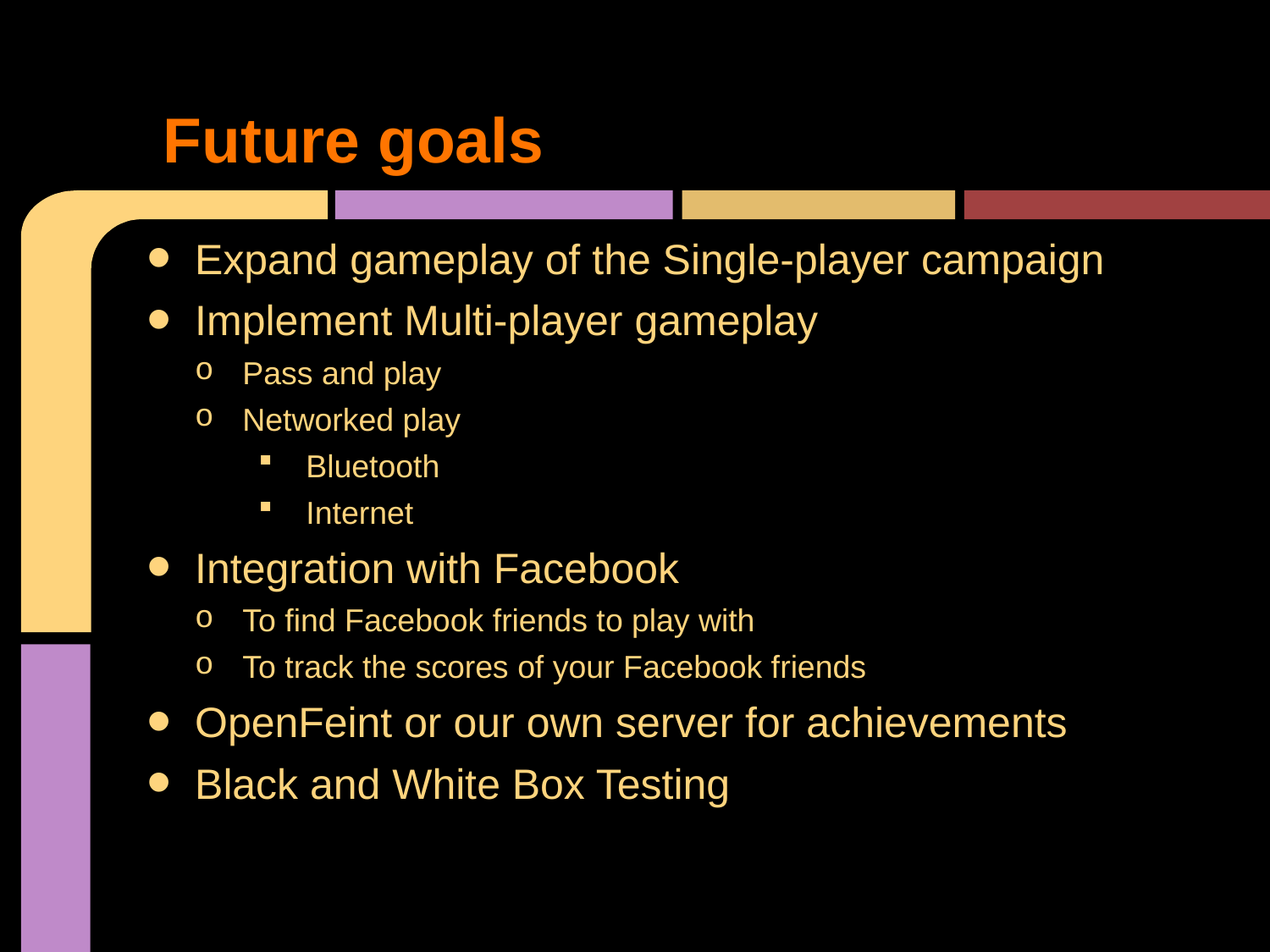

# Future goals
Expand gameplay of the Single-player campaign
Implement Multi-player gameplay
Pass and play
Networked play
Bluetooth
Internet
Integration with Facebook
To find Facebook friends to play with
To track the scores of your Facebook friends
OpenFeint or our own server for achievements
Black and White Box Testing